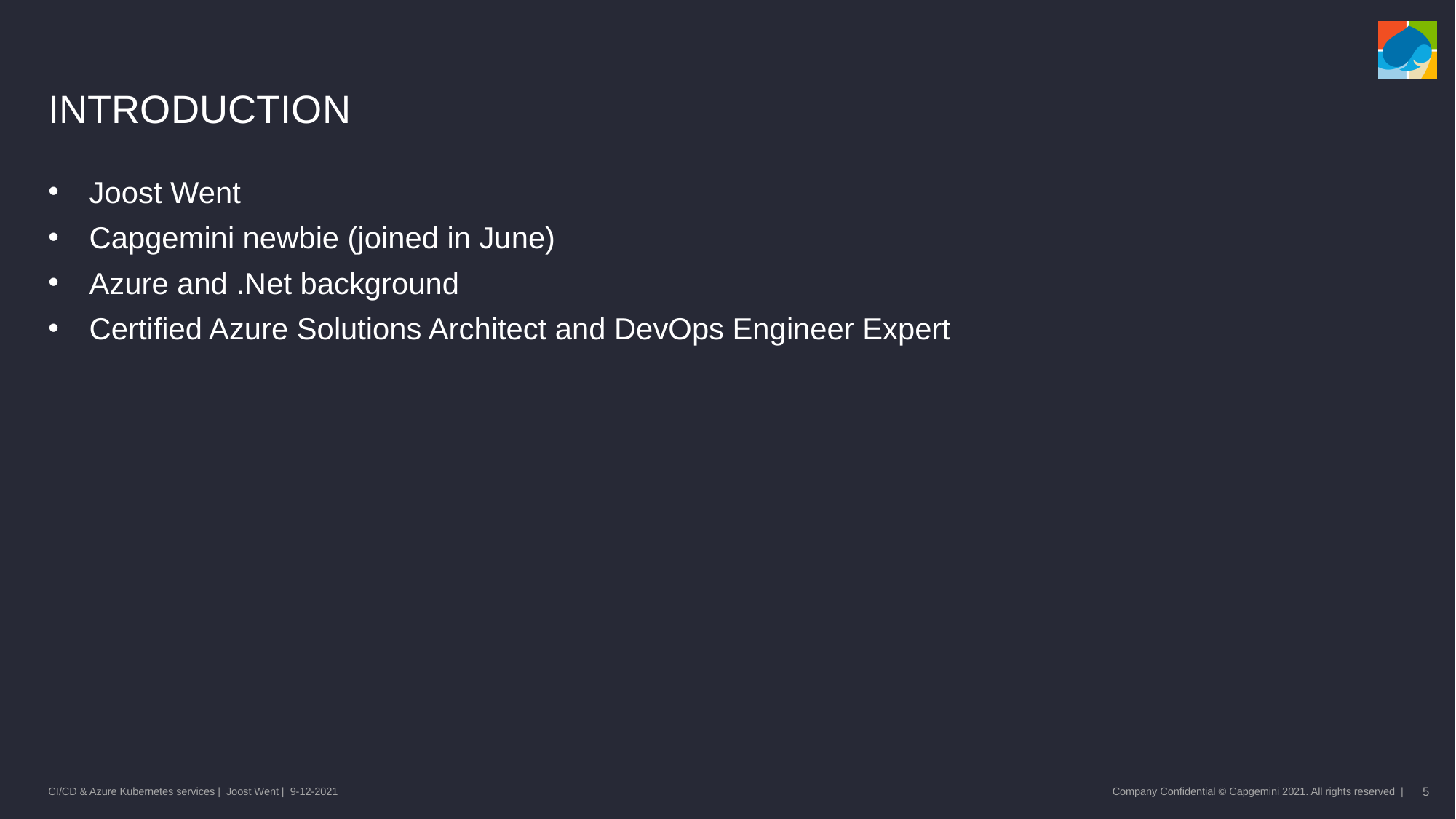

# Introduction
Joost Went
Capgemini newbie (joined in June)
Azure and .Net background
Certified Azure Solutions Architect and DevOps Engineer Expert